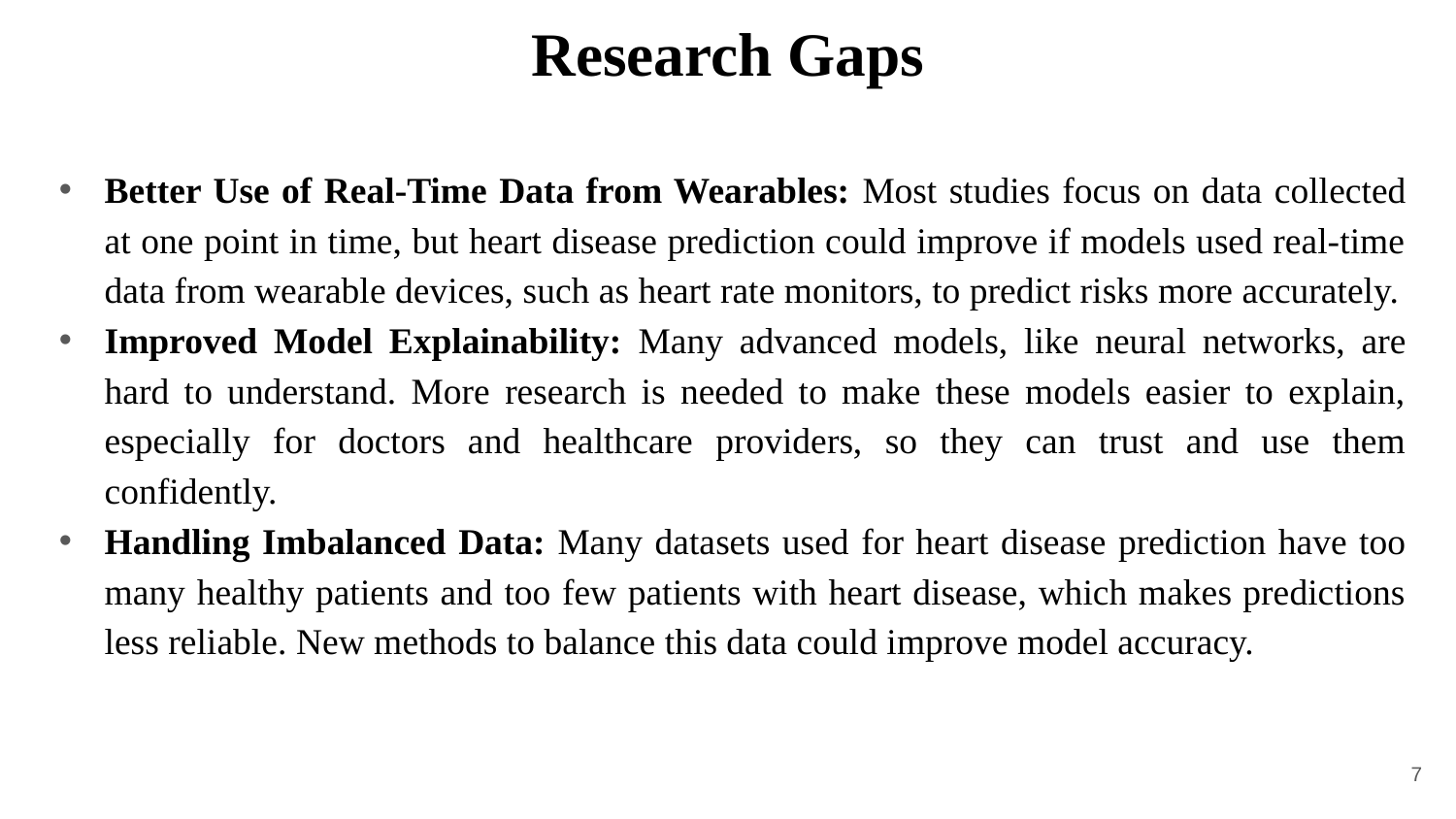

# Research Gaps
Better Use of Real-Time Data from Wearables: Most studies focus on data collected at one point in time, but heart disease prediction could improve if models used real-time data from wearable devices, such as heart rate monitors, to predict risks more accurately.
Improved Model Explainability: Many advanced models, like neural networks, are hard to understand. More research is needed to make these models easier to explain, especially for doctors and healthcare providers, so they can trust and use them confidently.
Handling Imbalanced Data: Many datasets used for heart disease prediction have too many healthy patients and too few patients with heart disease, which makes predictions less reliable. New methods to balance this data could improve model accuracy.
7